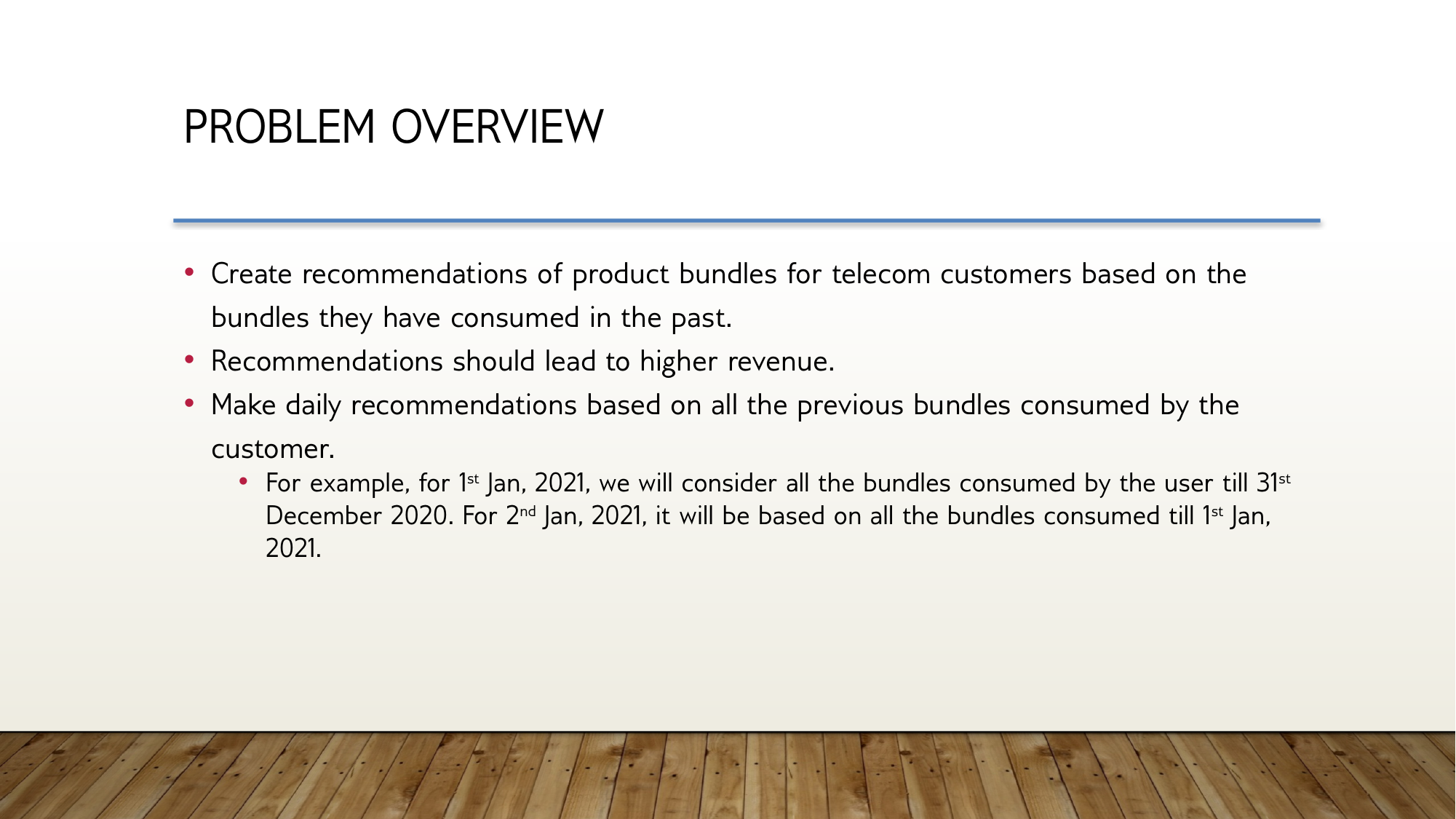

Problem Overview
Create recommendations of product bundles for telecom customers based on the bundles they have consumed in the past.
Recommendations should lead to higher revenue.
Make daily recommendations based on all the previous bundles consumed by the customer.
For example, for 1st Jan, 2021, we will consider all the bundles consumed by the user till 31st December 2020. For 2nd Jan, 2021, it will be based on all the bundles consumed till 1st Jan, 2021.